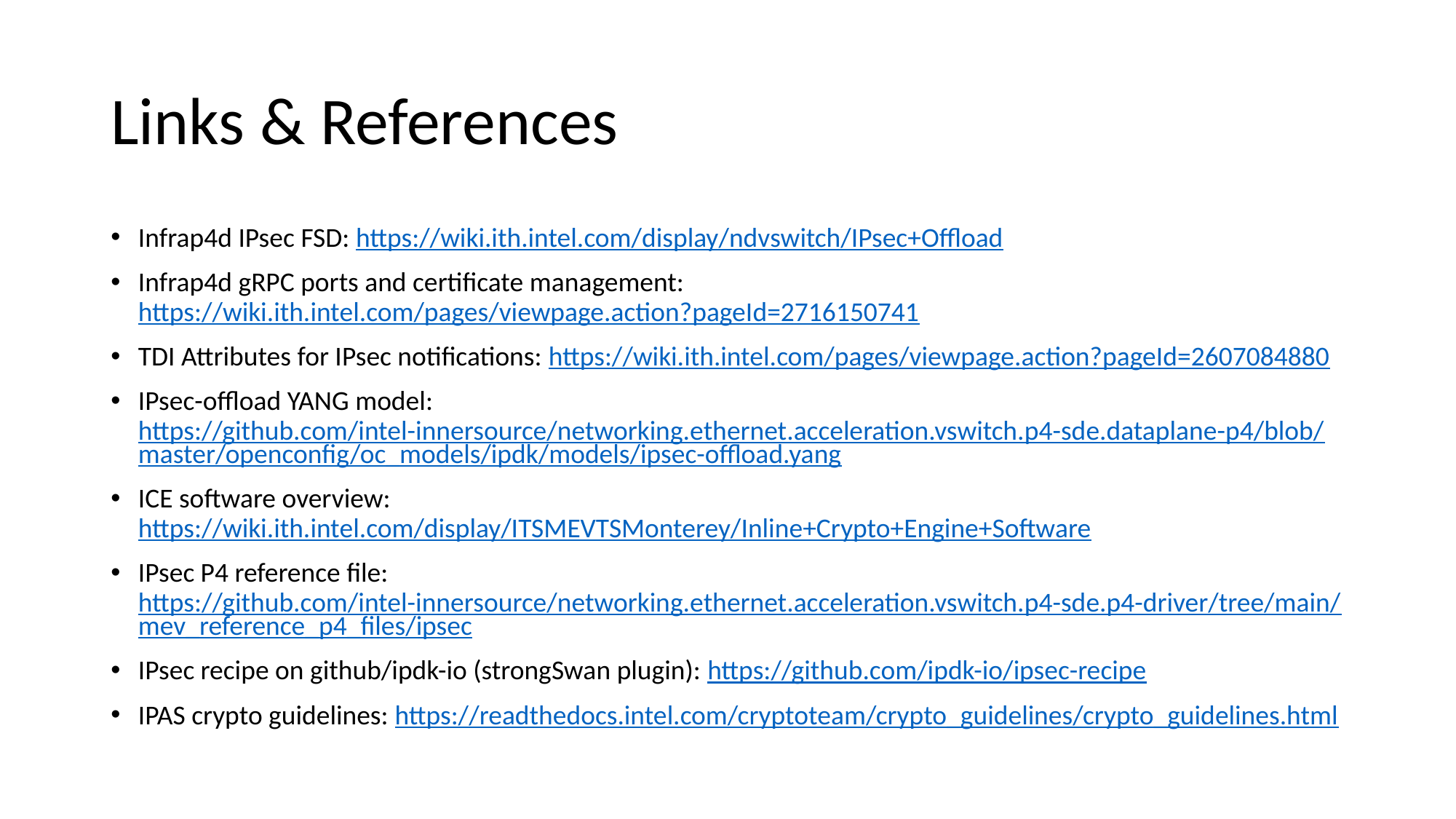

# Links & References
Infrap4d IPsec FSD: https://wiki.ith.intel.com/display/ndvswitch/IPsec+Offload
Infrap4d gRPC ports and certificate management: https://wiki.ith.intel.com/pages/viewpage.action?pageId=2716150741
TDI Attributes for IPsec notifications: https://wiki.ith.intel.com/pages/viewpage.action?pageId=2607084880
IPsec-offload YANG model: https://github.com/intel-innersource/networking.ethernet.acceleration.vswitch.p4-sde.dataplane-p4/blob/master/openconfig/oc_models/ipdk/models/ipsec-offload.yang
ICE software overview: https://wiki.ith.intel.com/display/ITSMEVTSMonterey/Inline+Crypto+Engine+Software
IPsec P4 reference file: https://github.com/intel-innersource/networking.ethernet.acceleration.vswitch.p4-sde.p4-driver/tree/main/mev_reference_p4_files/ipsec
IPsec recipe on github/ipdk-io (strongSwan plugin): https://github.com/ipdk-io/ipsec-recipe
IPAS crypto guidelines: https://readthedocs.intel.com/cryptoteam/crypto_guidelines/crypto_guidelines.html